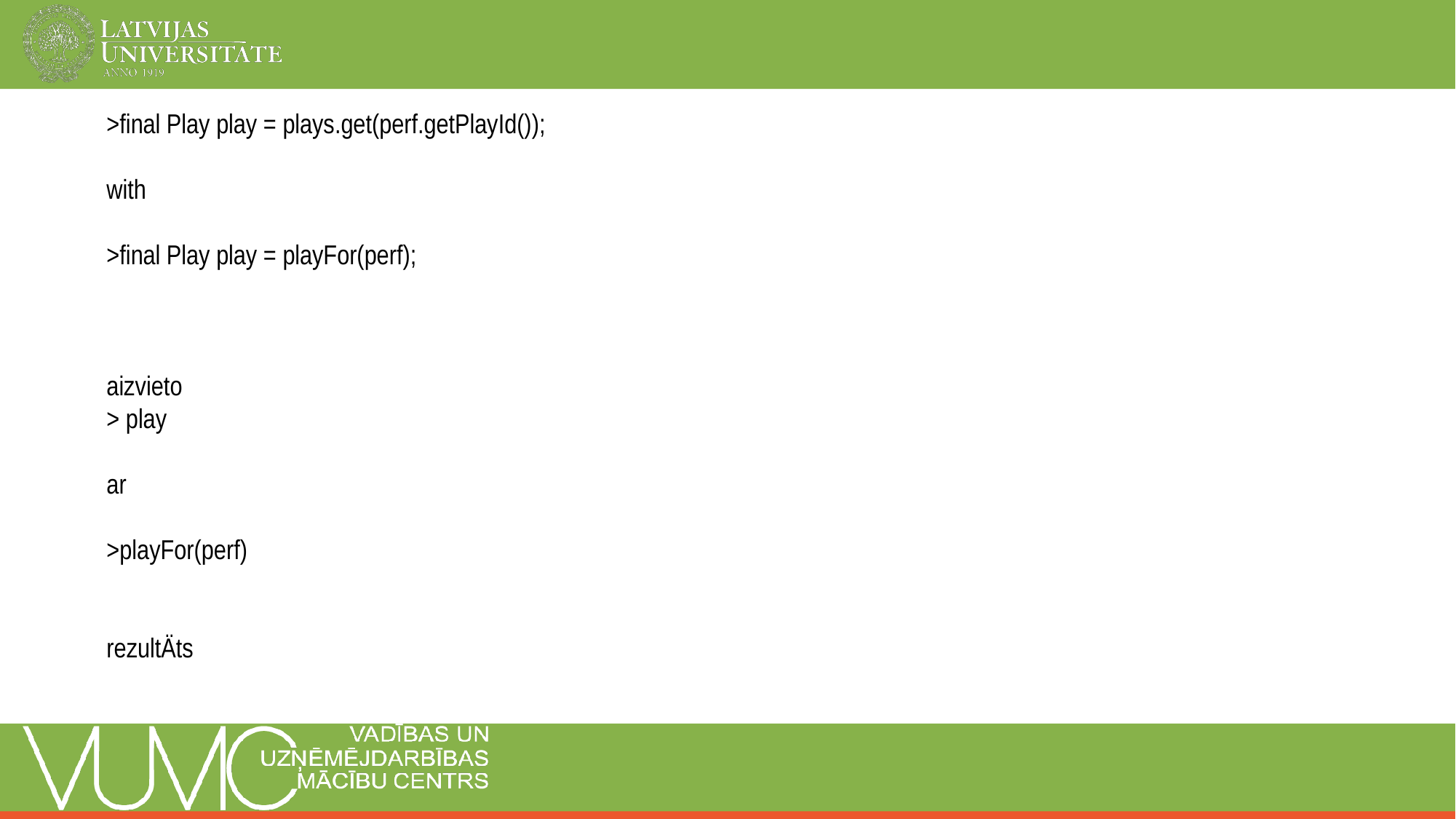

>final Play play = plays.get(perf.getPlayId());

with

>final Play play = playFor(perf);

aizvieto
> play

ar

>playFor(perf)

rezultÄts